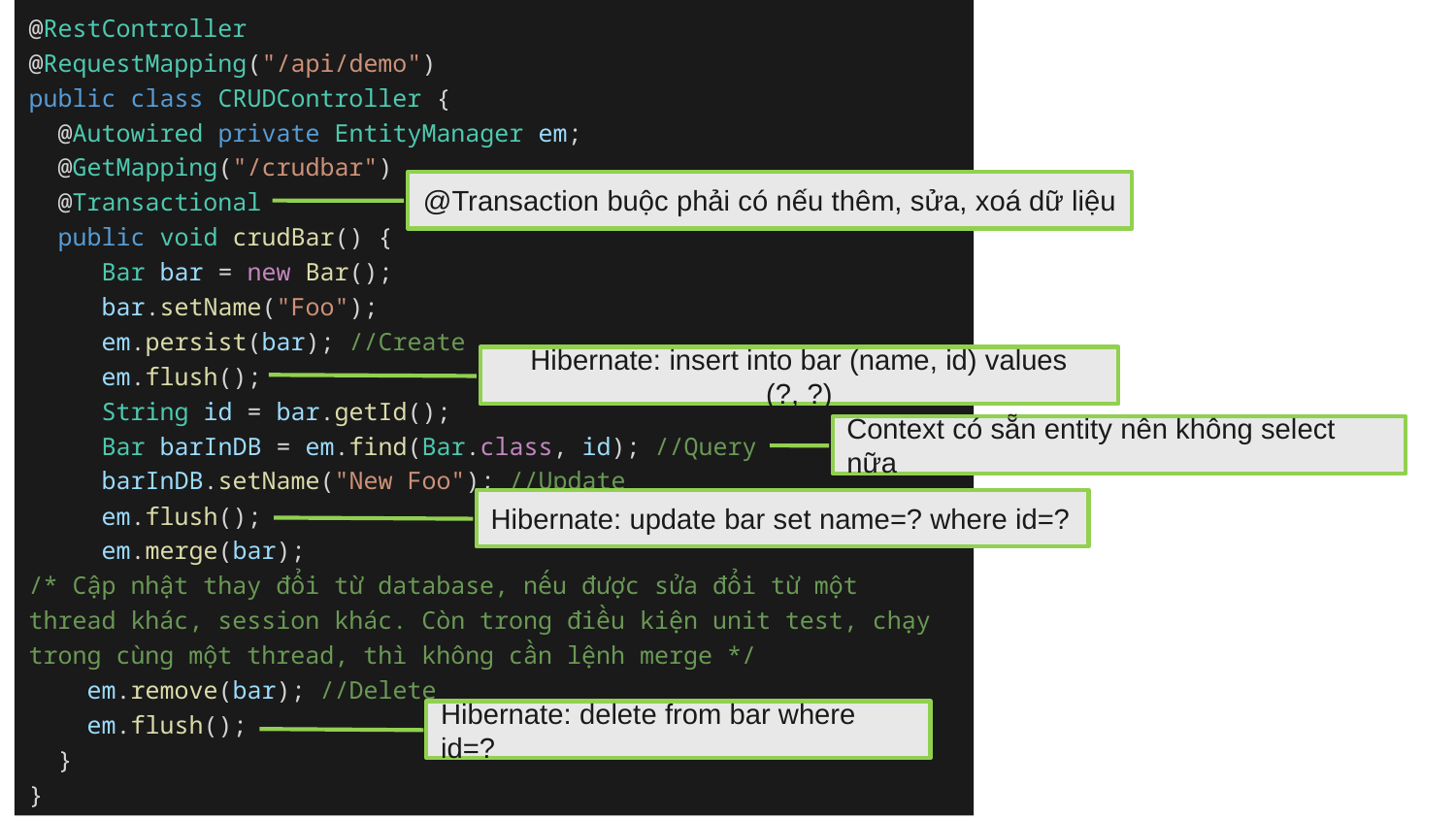

@RestController
@RequestMapping("/api/demo")
public class CRUDController {
  @Autowired private EntityManager em;
  @GetMapping("/crudbar")
  @Transactional
  public void crudBar() {
     Bar bar = new Bar();
     bar.setName("Foo");
     em.persist(bar); //Create
     em.flush();
     String id = bar.getId();
     Bar barInDB = em.find(Bar.class, id); //Query
     barInDB.setName("New Foo"); //Update
     em.flush();
     em.merge(bar);
/* Cập nhật thay đổi từ database, nếu được sửa đổi từ một thread khác, session khác. Còn trong điều kiện unit test, chạy trong cùng một thread, thì không cần lệnh merge */
    em.remove(bar); //Delete
    em.flush();
  }
}
@Transaction buộc phải có nếu thêm, sửa, xoá dữ liệu
Hibernate: insert into bar (name, id) values (?, ?)
Context có sẵn entity nên không select nữa
Hibernate: update bar set name=? where id=?
Hibernate: delete from bar where id=?